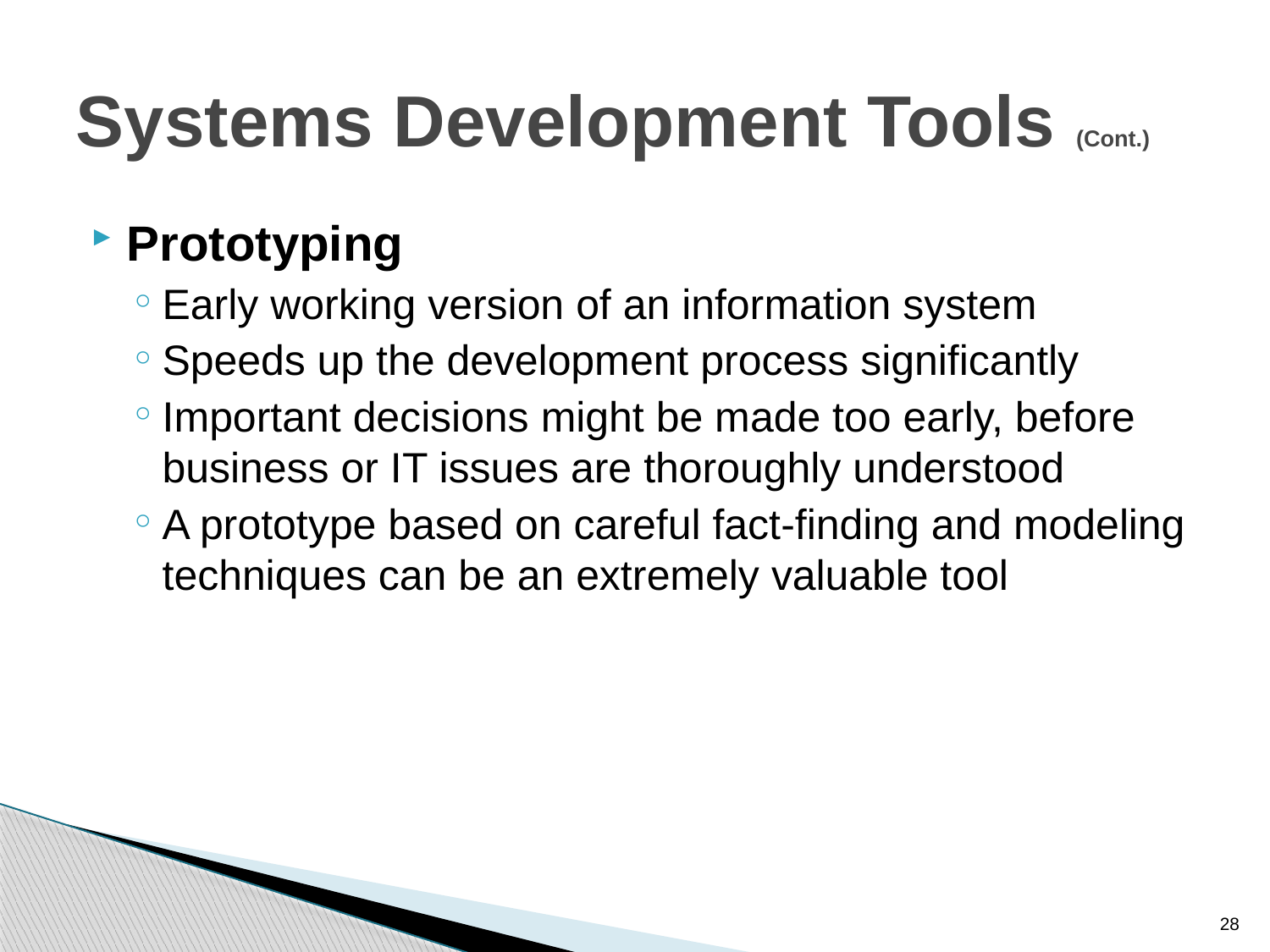

# Systems Development Tools (Cont.)
Prototyping
Early working version of an information system
Speeds up the development process significantly
Important decisions might be made too early, before business or IT issues are thoroughly understood
A prototype based on careful fact-finding and modeling techniques can be an extremely valuable tool
28